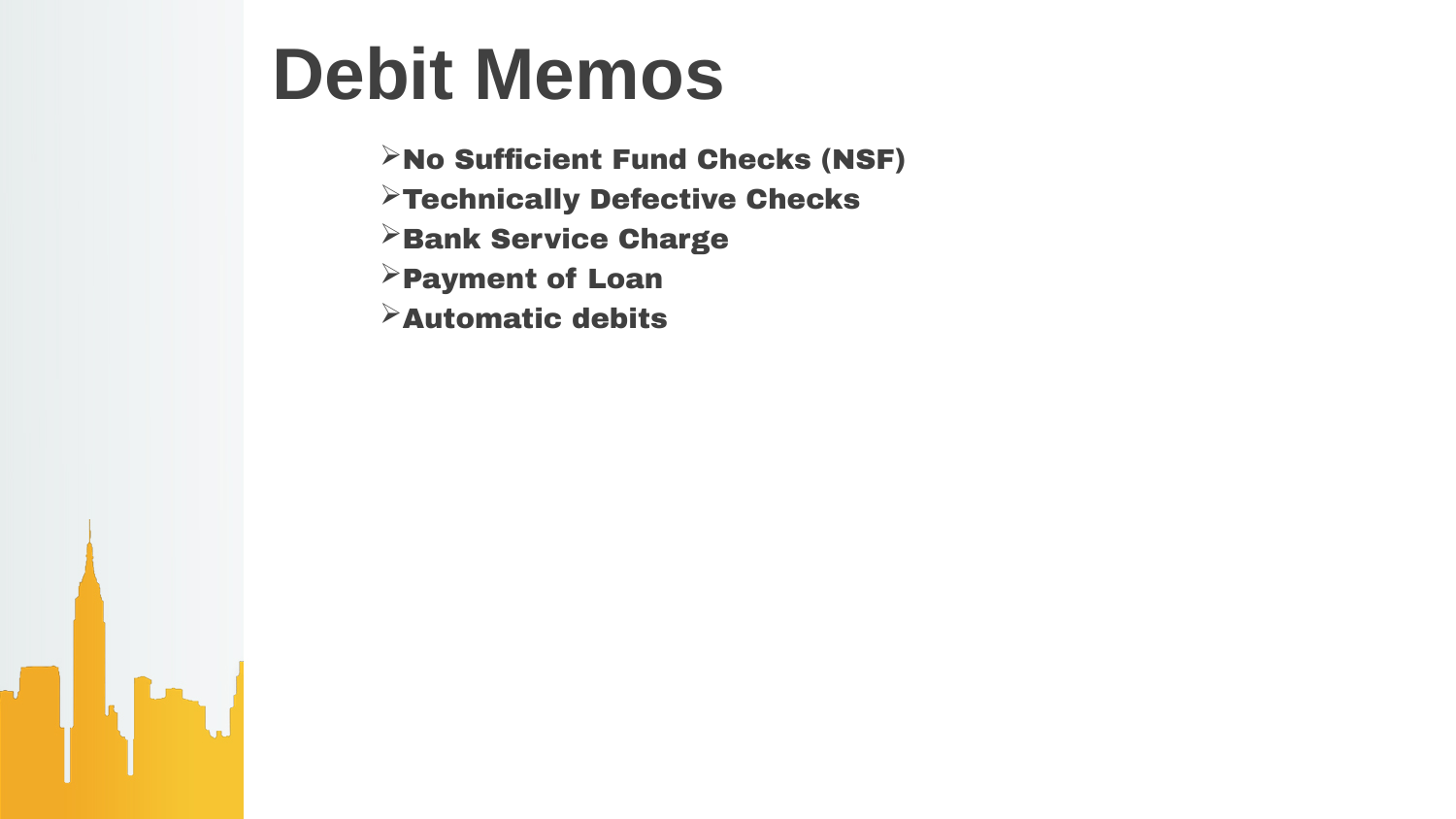

# Debit Memos
No Sufficient Fund Checks (NSF)
Technically Defective Checks
Bank Service Charge
Payment of Loan
Automatic debits